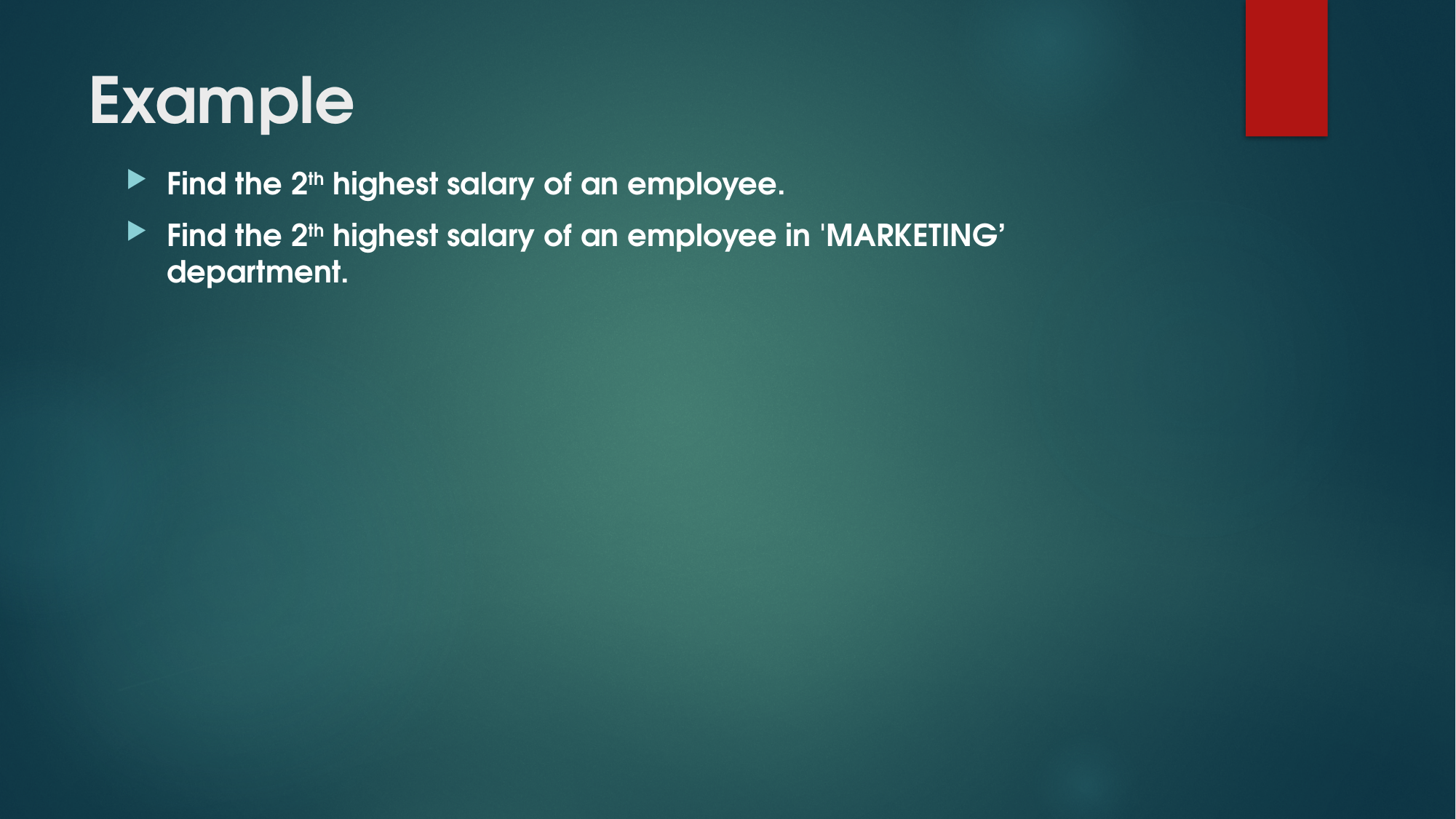

# Example
Find the 2th highest salary of an employee.
Find the 2th highest salary of an employee in 'MARKETING’ department.